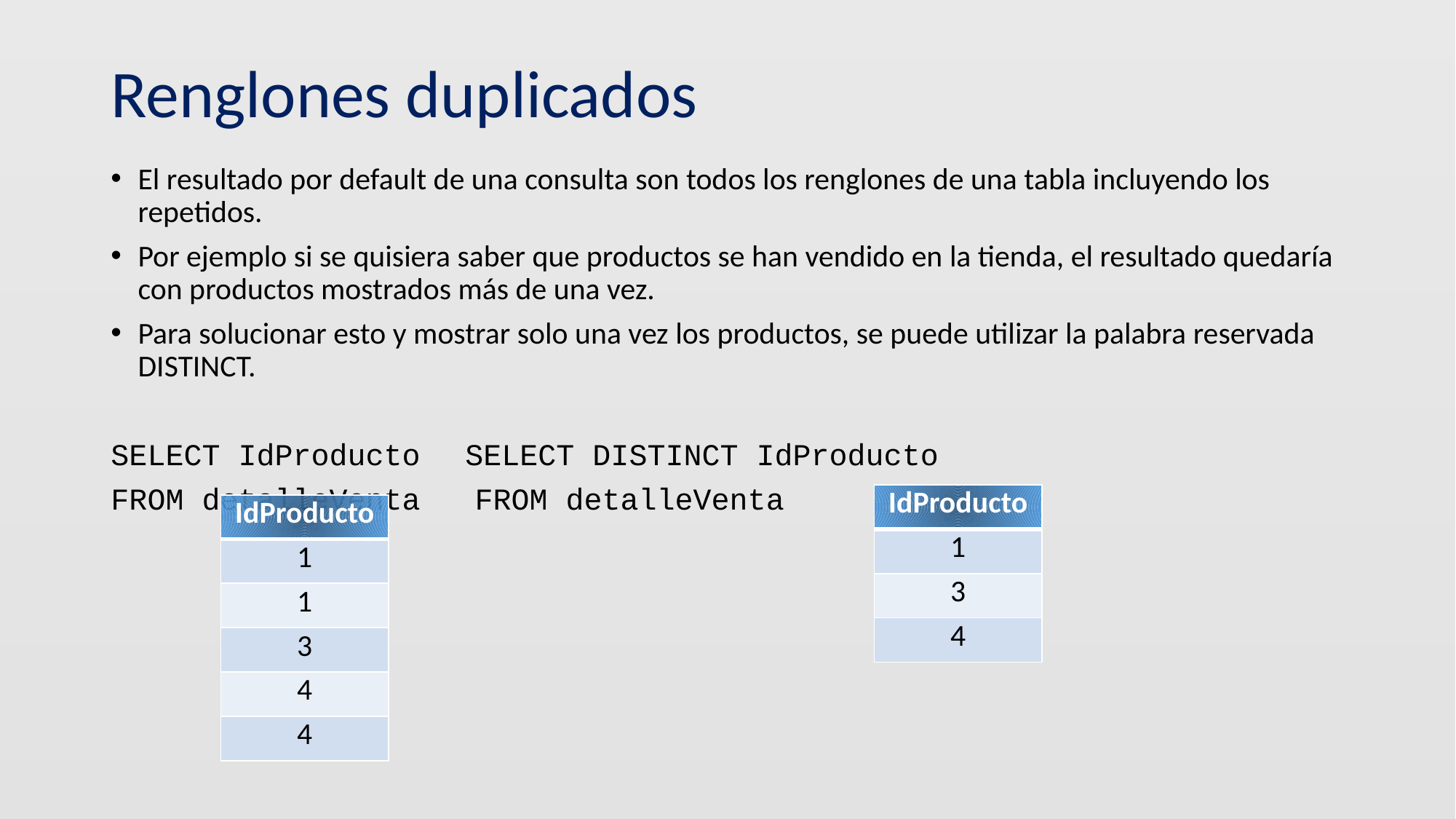

# Renglones duplicados
El resultado por default de una consulta son todos los renglones de una tabla incluyendo los repetidos.
Por ejemplo si se quisiera saber que productos se han vendido en la tienda, el resultado quedaría con productos mostrados más de una vez.
Para solucionar esto y mostrar solo una vez los productos, se puede utilizar la palabra reservada DISTINCT.

SELECT IdProducto				 SELECT DISTINCT IdProducto
FROM detalleVenta				    FROM detalleVenta
| IdProducto |
| --- |
| 1 |
| 3 |
| 4 |
| IdProducto |
| --- |
| 1 |
| 1 |
| 3 |
| 4 |
| 4 |